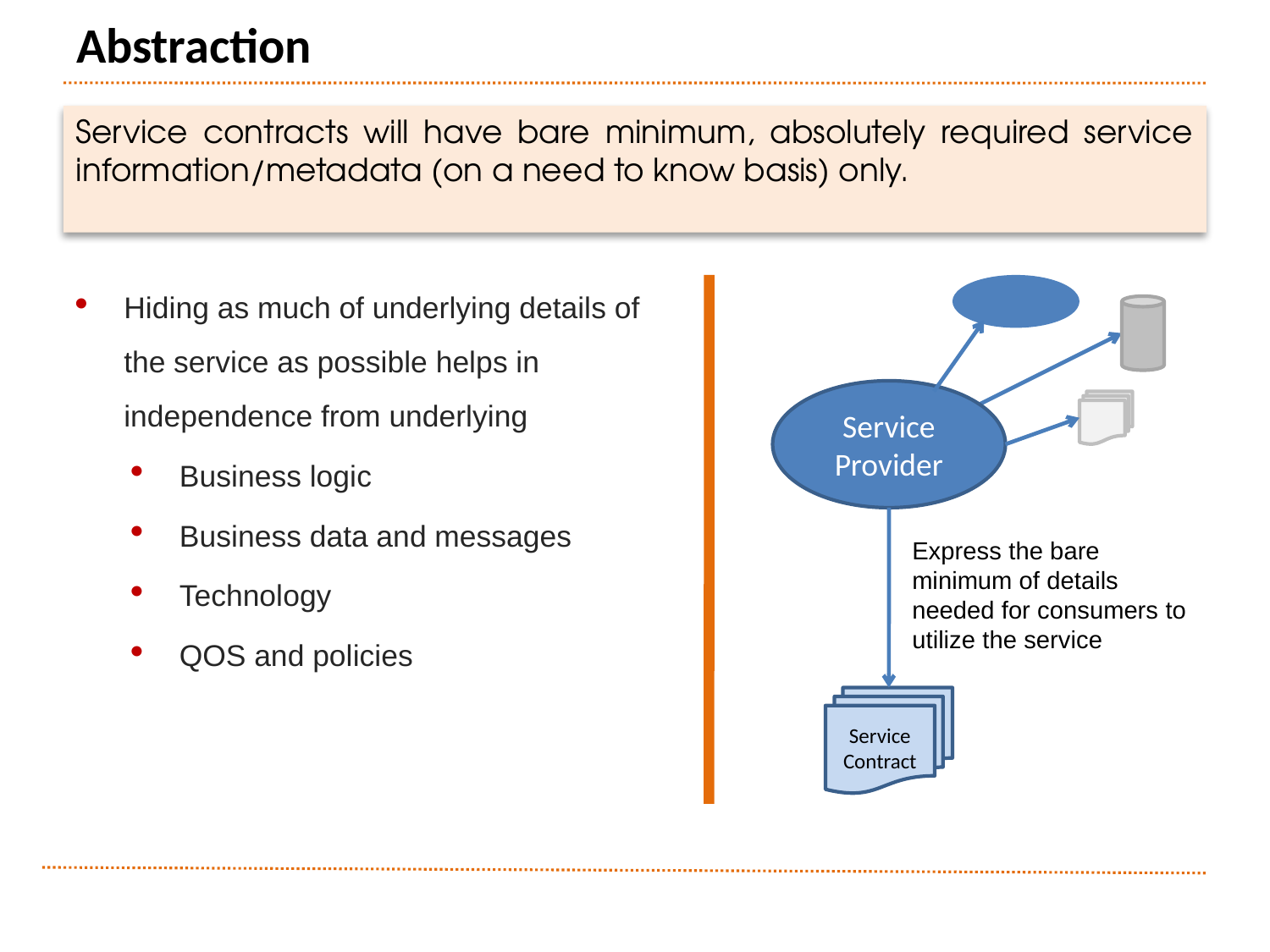

# Abstraction
Service contracts will have bare minimum, absolutely required service information/metadata (on a need to know basis) only.

Hiding as much of underlying details of the service as possible helps in independence from underlying
Business logic
Business data and messages
Technology
QOS and policies

Service Provider

Express the bare minimum of details needed for consumers to utilize the service
Service Contract